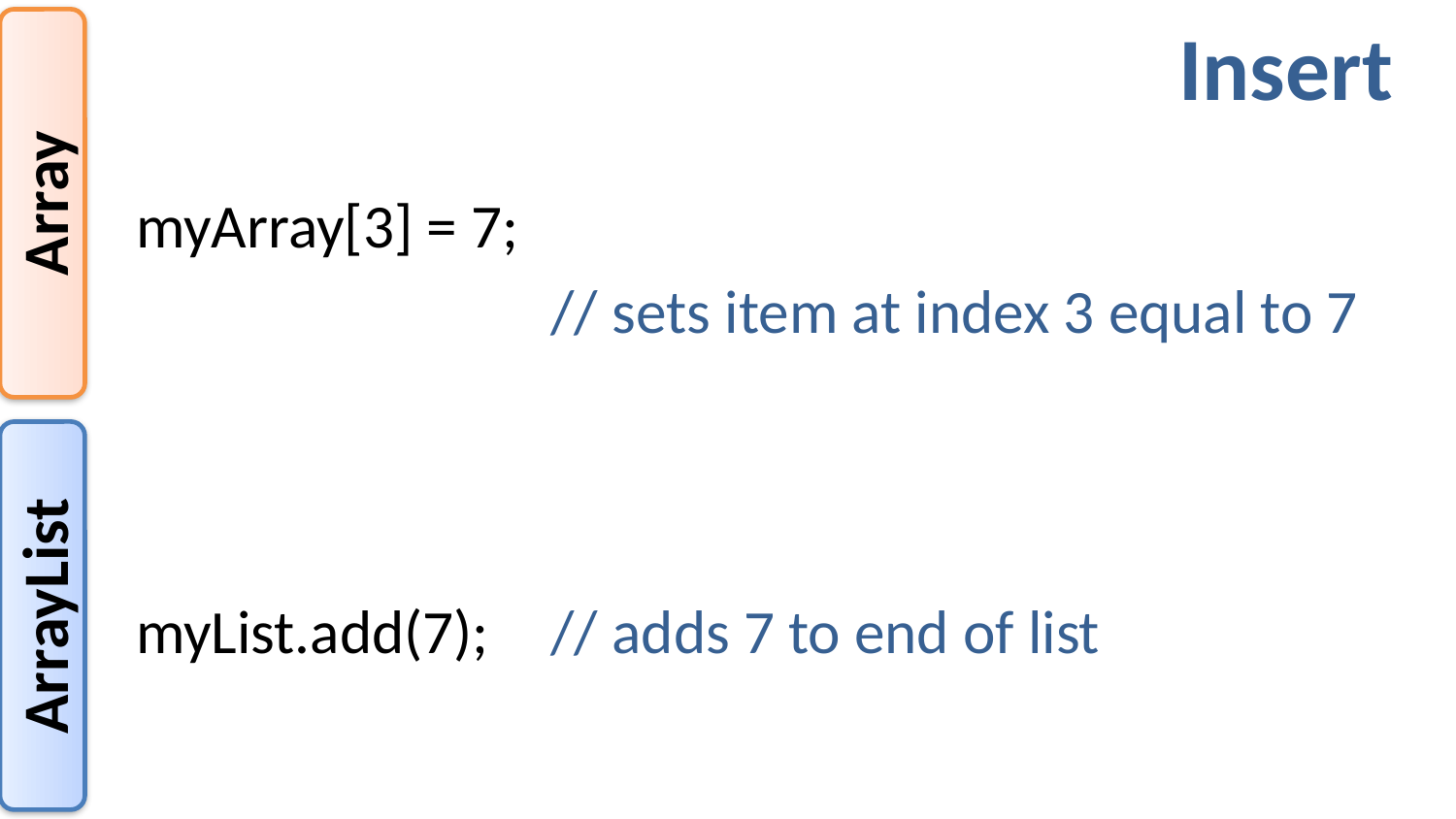

# Insert
Array
myArray[3] = 7;
			// sets item at index 3 equal to 7

myList.add(7);	// adds 7 to end of list
ArrayList